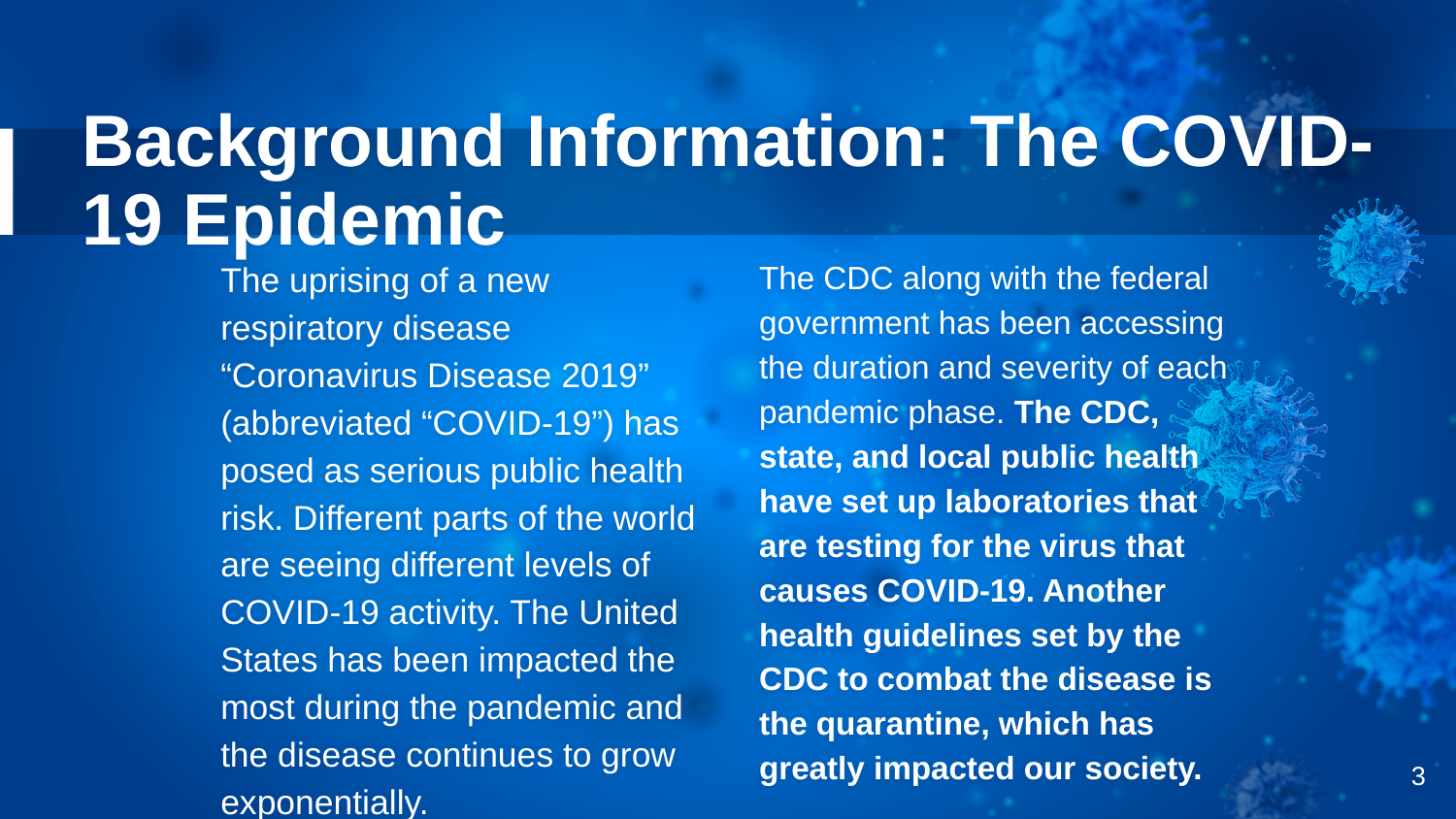

# Background Information: The COVID-19 Epidemic
The uprising of a new respiratory disease “Coronavirus Disease 2019” (abbreviated “COVID-19”) has posed as serious public health risk. Different parts of the world are seeing different levels of COVID-19 activity. The United States has been impacted the most during the pandemic and the disease continues to grow exponentially.
The CDC along with the federal government has been accessing the duration and severity of each pandemic phase. The CDC, state, and local public health have set up laboratories that are testing for the virus that causes COVID-19. Another health guidelines set by the CDC to combat the disease is the quarantine, which has greatly impacted our society.

3